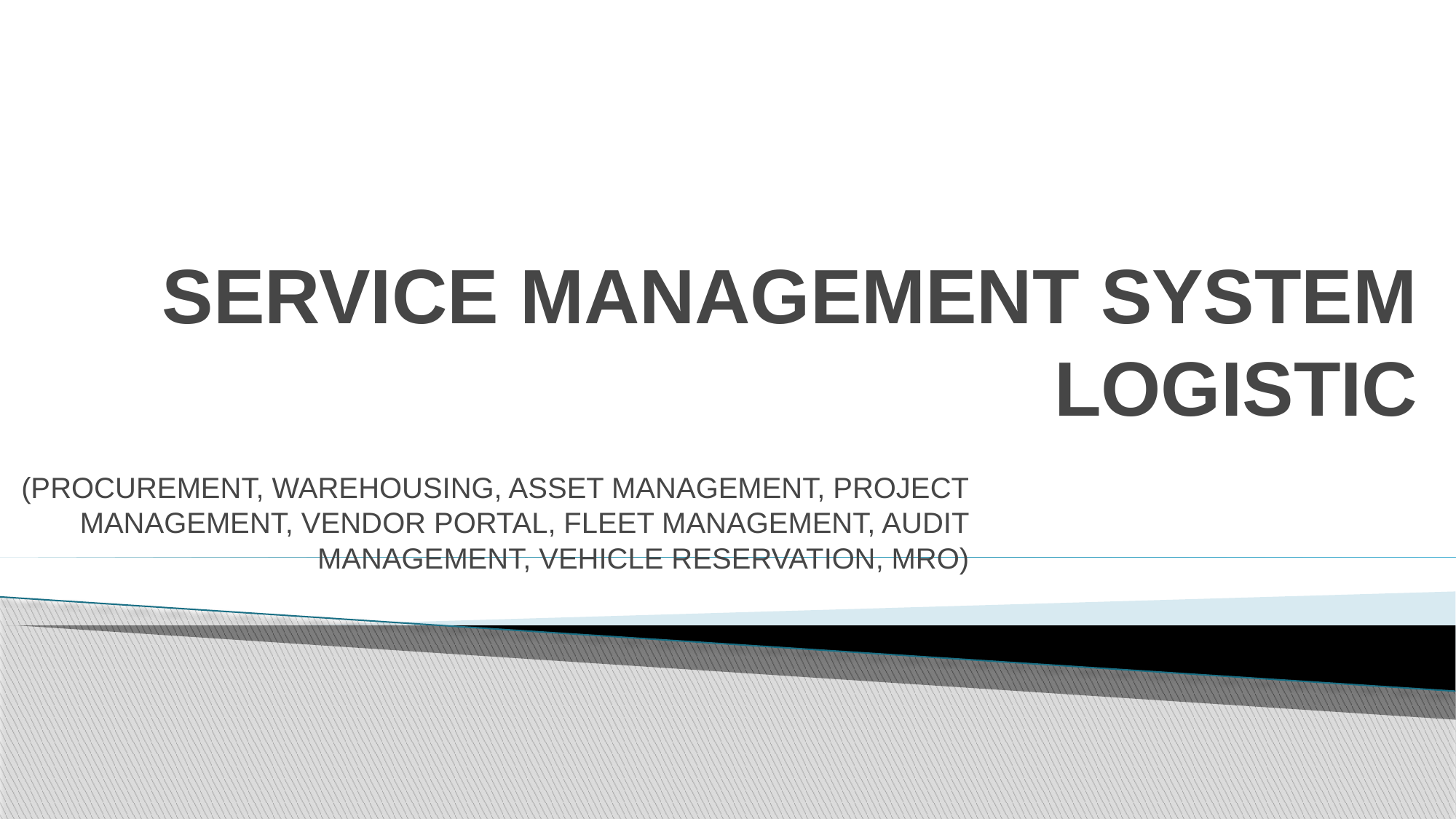

# SERVICE MANAGEMENT SYSTEM LOGISTIC
(PROCUREMENT, WAREHOUSING, ASSET MANAGEMENT, PROJECT MANAGEMENT, VENDOR PORTAL, FLEET MANAGEMENT, AUDIT MANAGEMENT, VEHICLE RESERVATION, MRO)